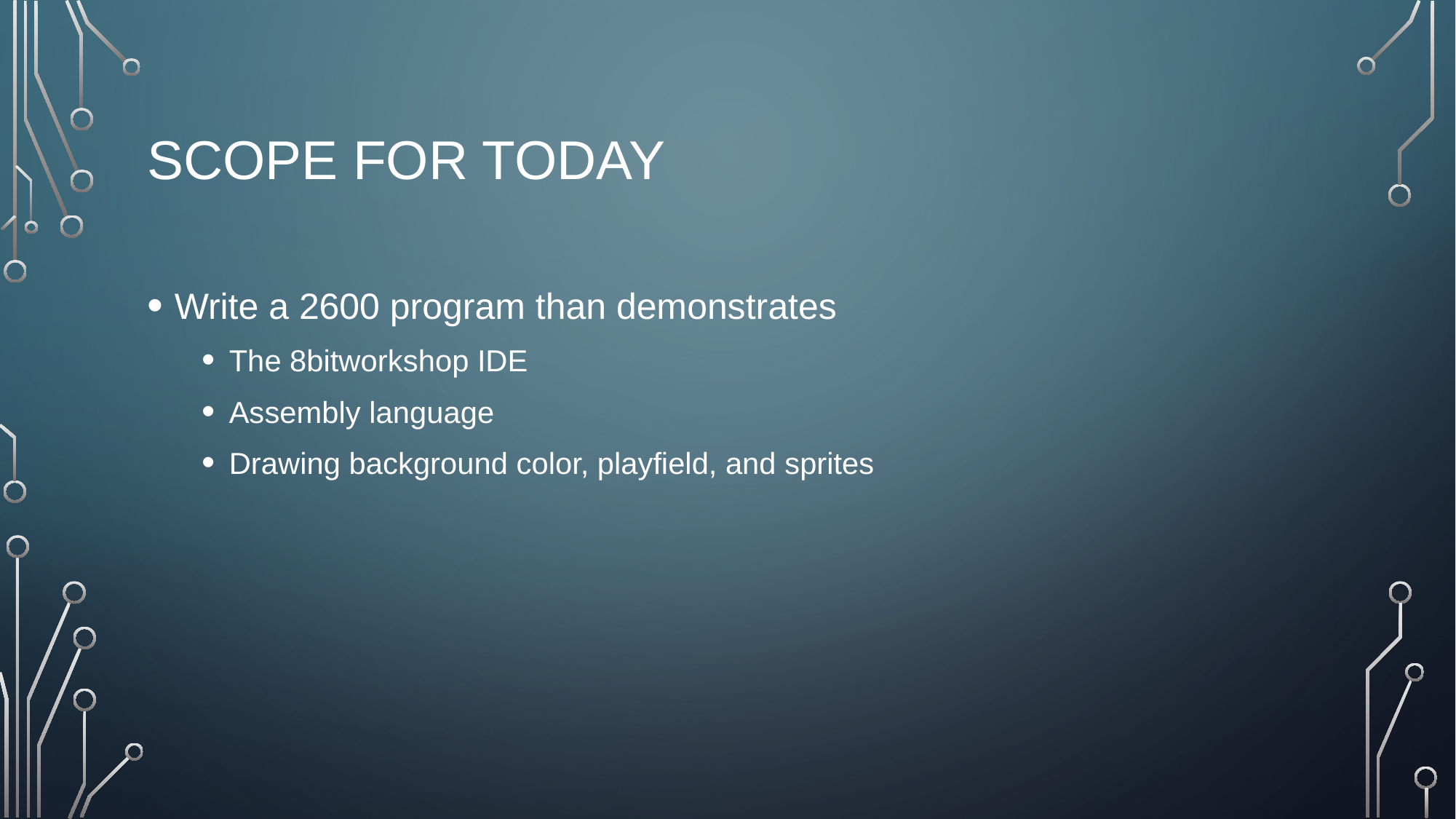

# Scope for today
Write a 2600 program than demonstrates
The 8bitworkshop IDE
Assembly language
Drawing background color, playfield, and sprites